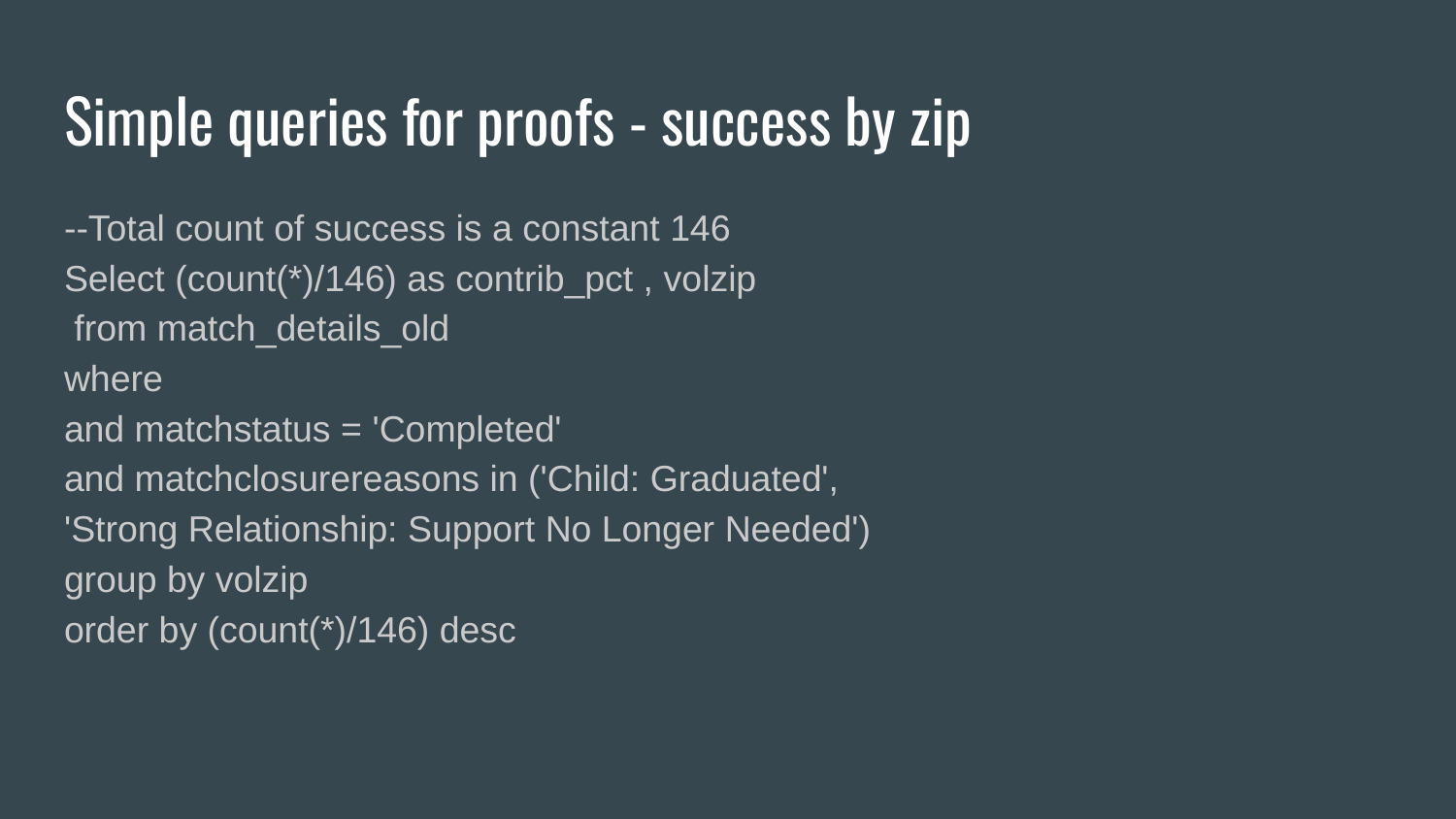

# Simple queries for proofs - success by zip
--Total count of success is a constant 146
Select (count(*)/146) as contrib_pct , volzip
 from match_details_old
where
and matchstatus = 'Completed'
and matchclosurereasons in ('Child: Graduated',
'Strong Relationship: Support No Longer Needed')
group by volzip
order by (count(*)/146) desc